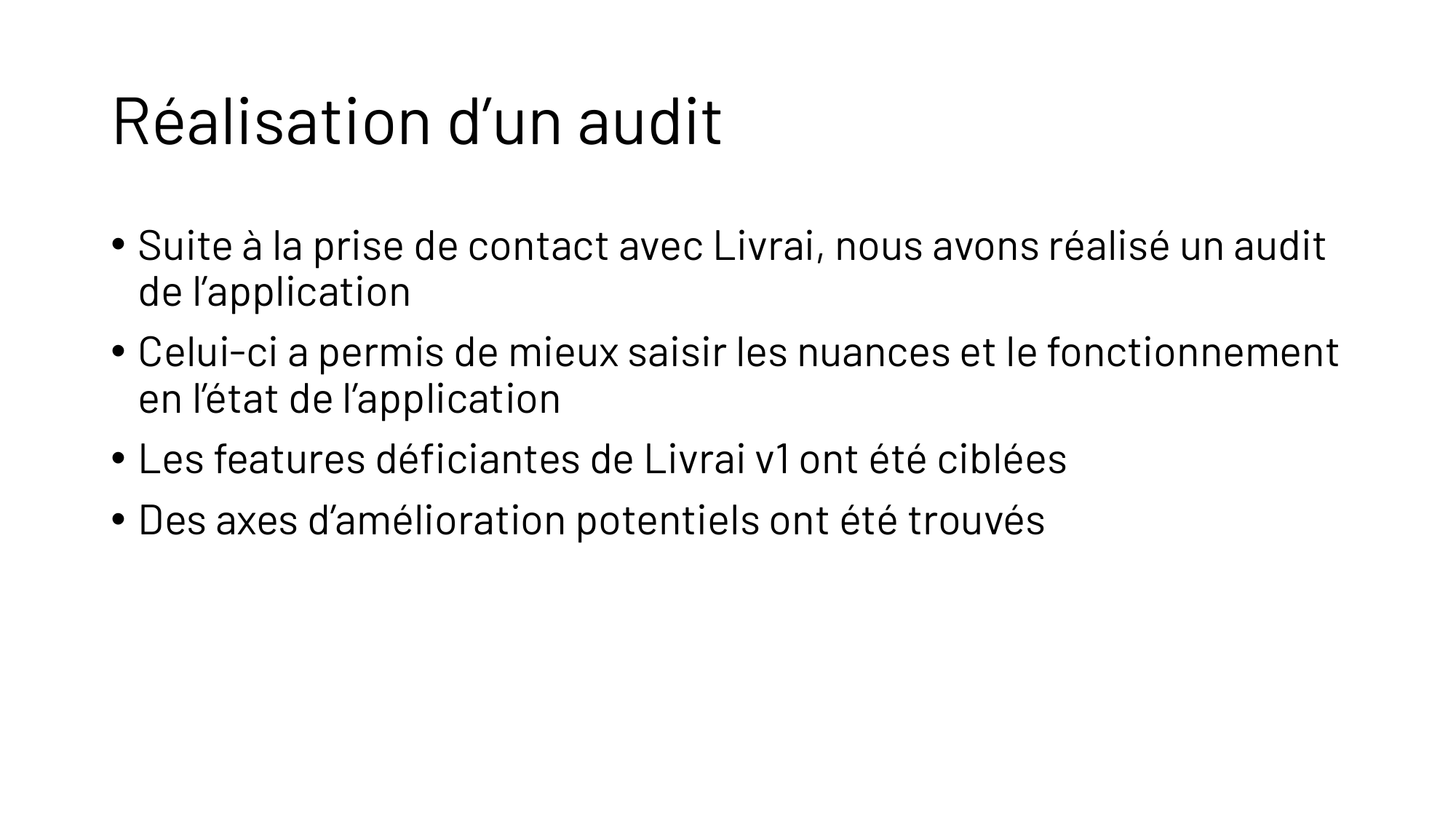

# Réalisation d’un audit
Suite à la prise de contact avec Livrai, nous avons réalisé un audit de l’application
Celui-ci a permis de mieux saisir les nuances et le fonctionnement en l’état de l’application
Les features déficiantes de Livrai v1 ont été ciblées
Des axes d’amélioration potentiels ont été trouvés